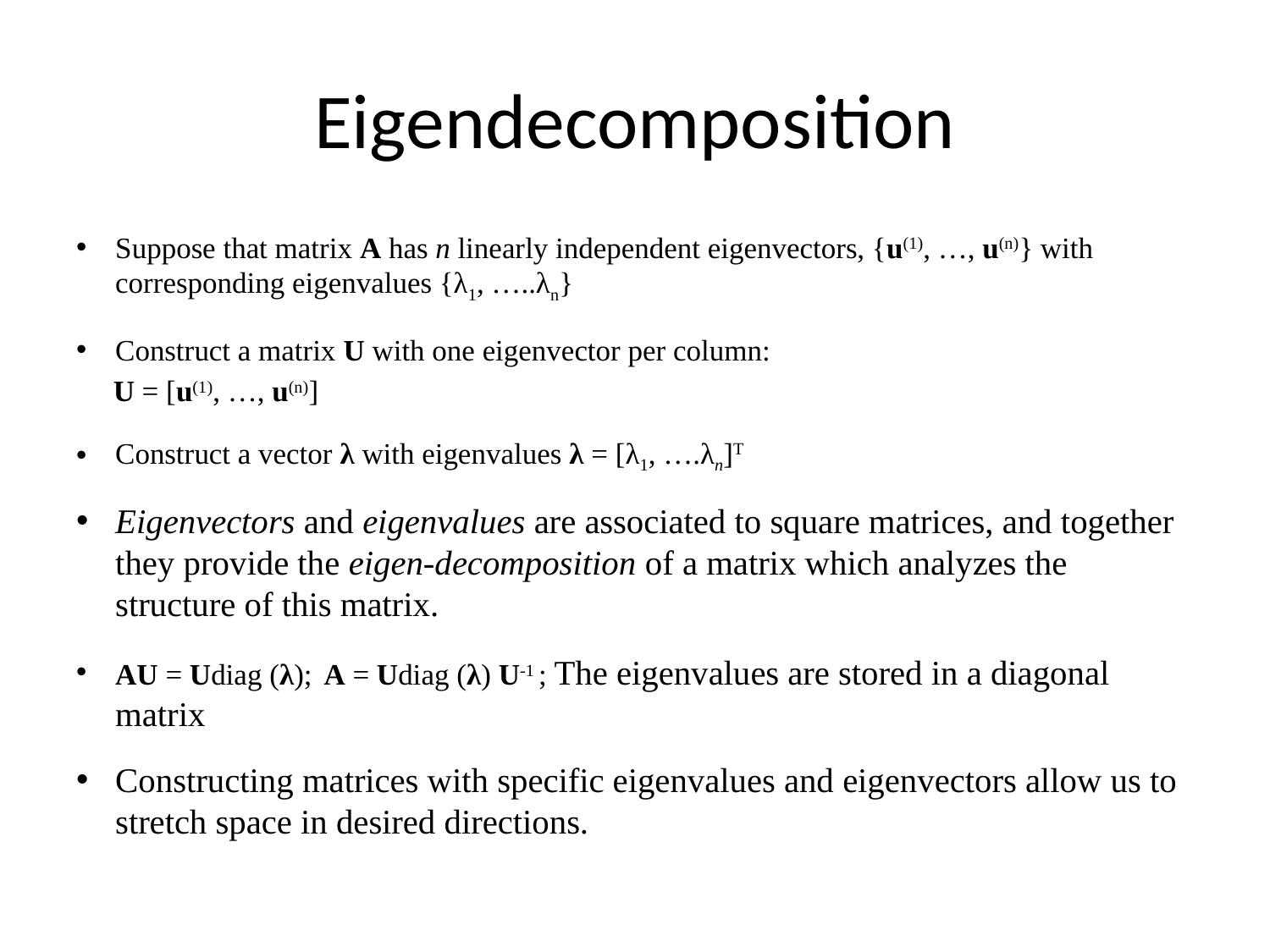

# Eigendecomposition
Suppose that matrix A has n linearly independent eigenvectors, {u(1), …, u(n)} with corresponding eigenvalues {λ1, …..λn}

Construct a matrix U with one eigenvector per column:
     U = [u(1), …, u(n)]

Construct a vector λ with eigenvalues λ = [λ1, ….λn]T

Eigenvectors and eigenvalues are associated to square matrices, and together they provide the eigen-decomposition of a matrix which analyzes the structure of this matrix.

AU = Udiag (λ);  A = Udiag (λ) U-1 ; The eigenvalues are stored in a diagonal matrix

Constructing matrices with specific eigenvalues and eigenvectors allow us to stretch space in desired directions.